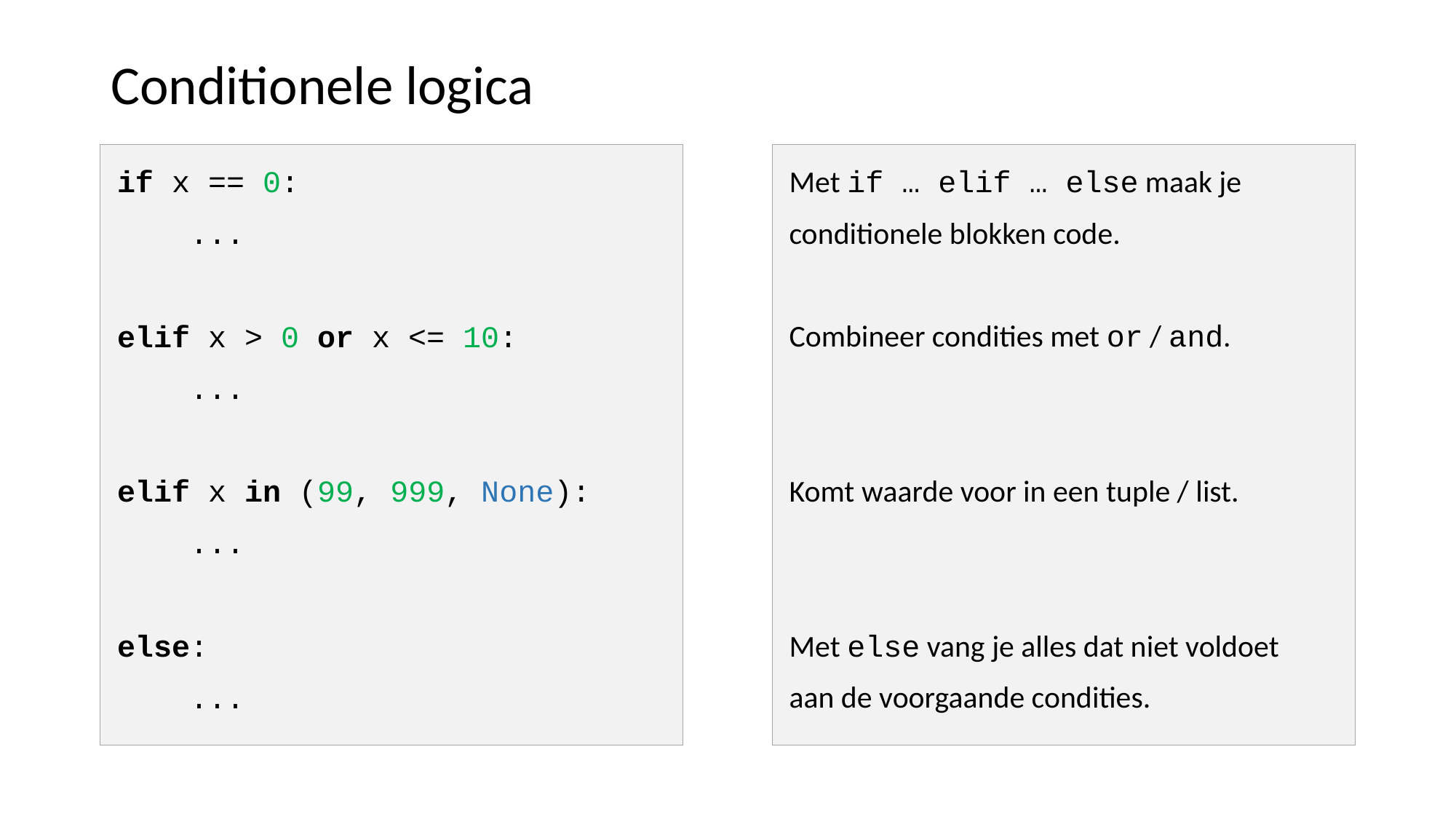

# Conditionele logica
if x == 0:
    ...

elif x > 0 or x <= 10:
    ...

elif x in (99, 999, None):
    ...

else:
    ...
Met if … elif … else maak je
conditionele blokken code.

Combineer condities met or / and.

Komt waarde voor in een tuple / list.

Met else vang je alles dat niet voldoet
aan de voorgaande condities.